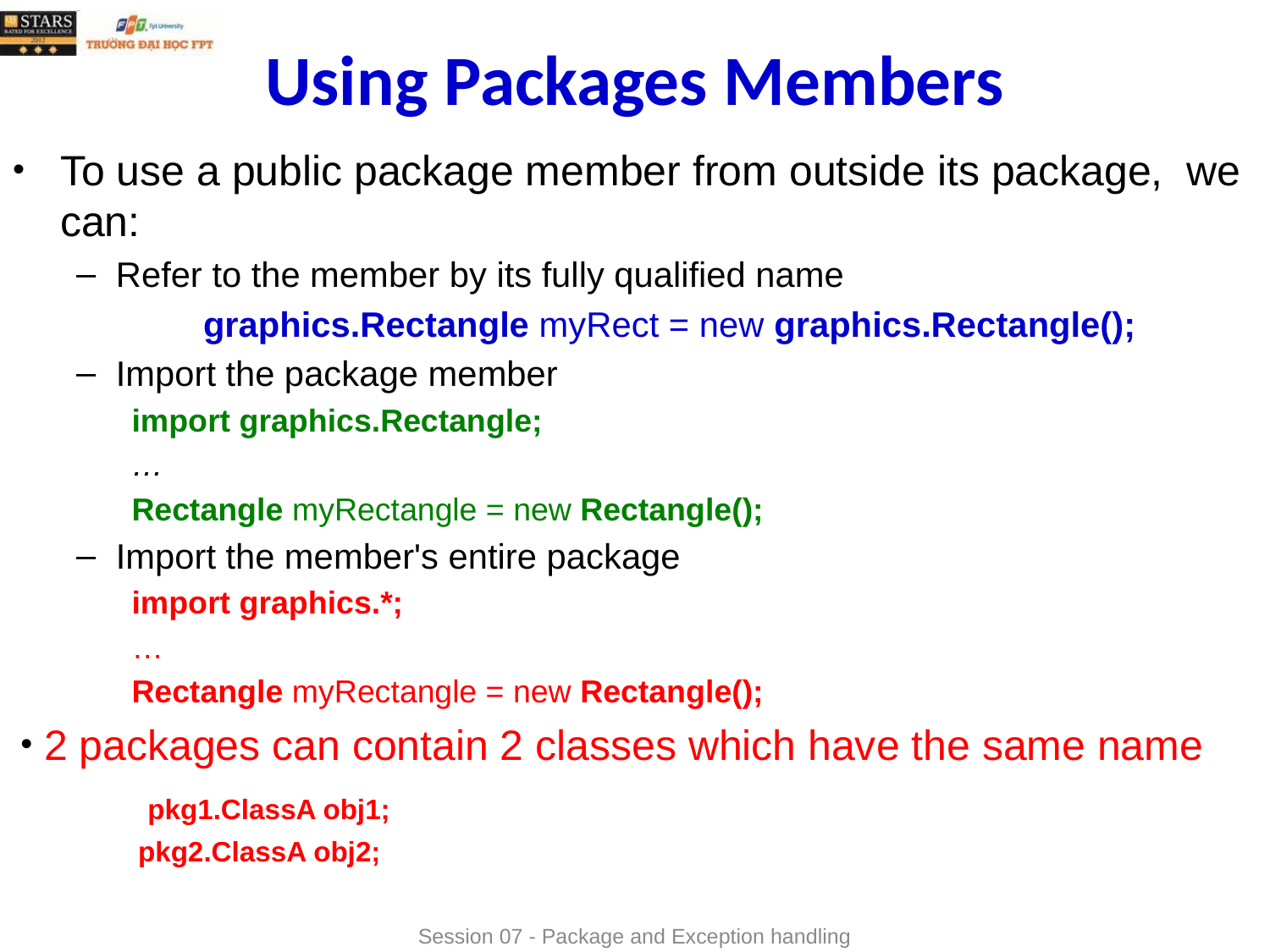

# Using Packages Members
To use a public package member from outside its package,  we can:
Refer to the member by its fully qualified name
	graphics.Rectangle myRect = new graphics.Rectangle();
Import the package member
import graphics.Rectangle;
…
Rectangle myRectangle = new Rectangle();
Import the member's entire package
import graphics.*;
…
Rectangle myRectangle = new Rectangle();
 2 packages can contain 2 classes which have the same name
	pkg1.ClassA obj1;
               pkg2.ClassA obj2;

Session 07 - Package and Exception handling